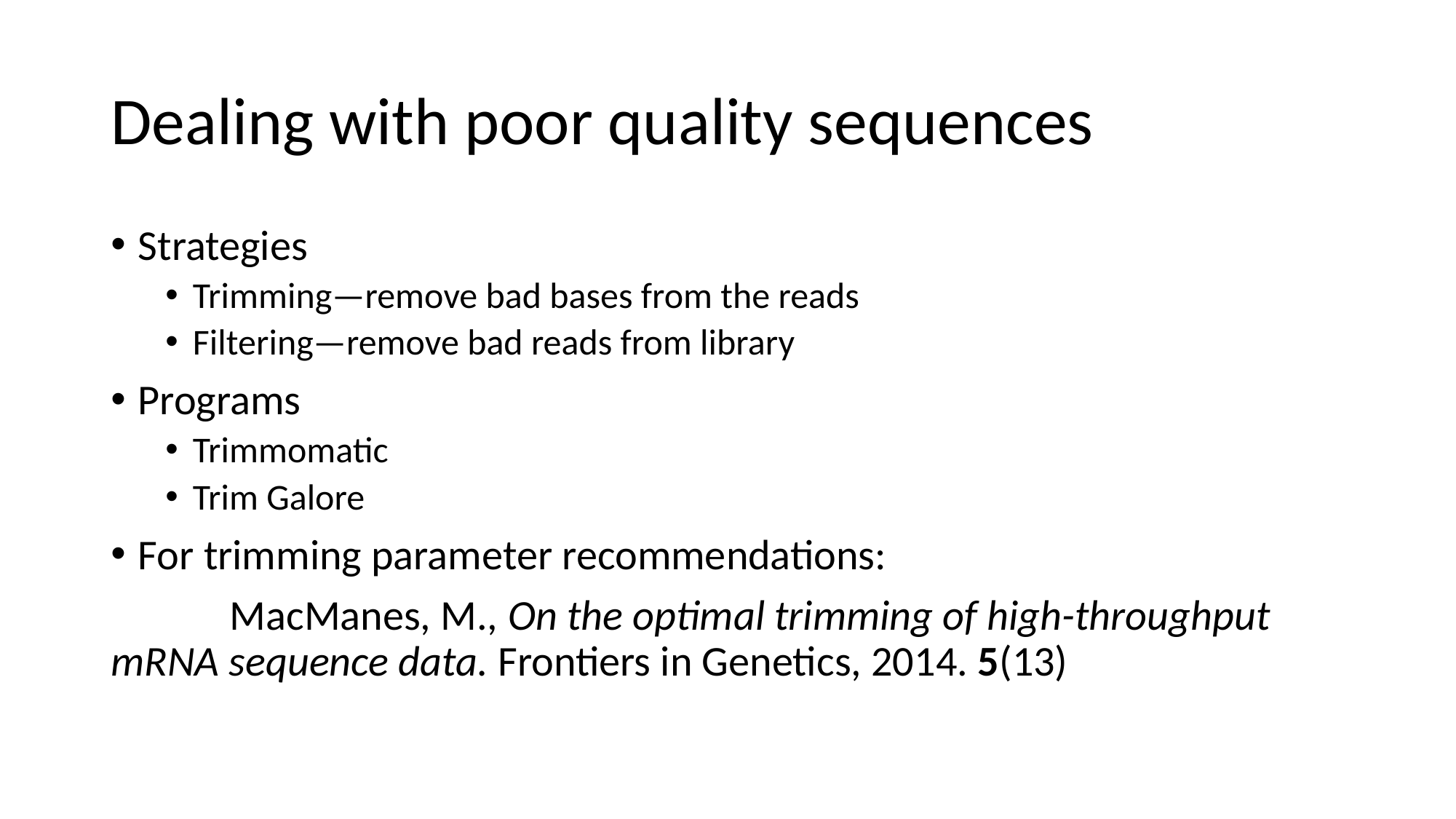

# Dealing with poor quality sequences
Strategies
Trimming—remove bad bases from the reads
Filtering—remove bad reads from library
Programs
Trimmomatic
Trim Galore
For trimming parameter recommendations:
	 MacManes, M., On the optimal trimming of high-throughput 	mRNA sequence data. Frontiers in Genetics, 2014. 5(13)